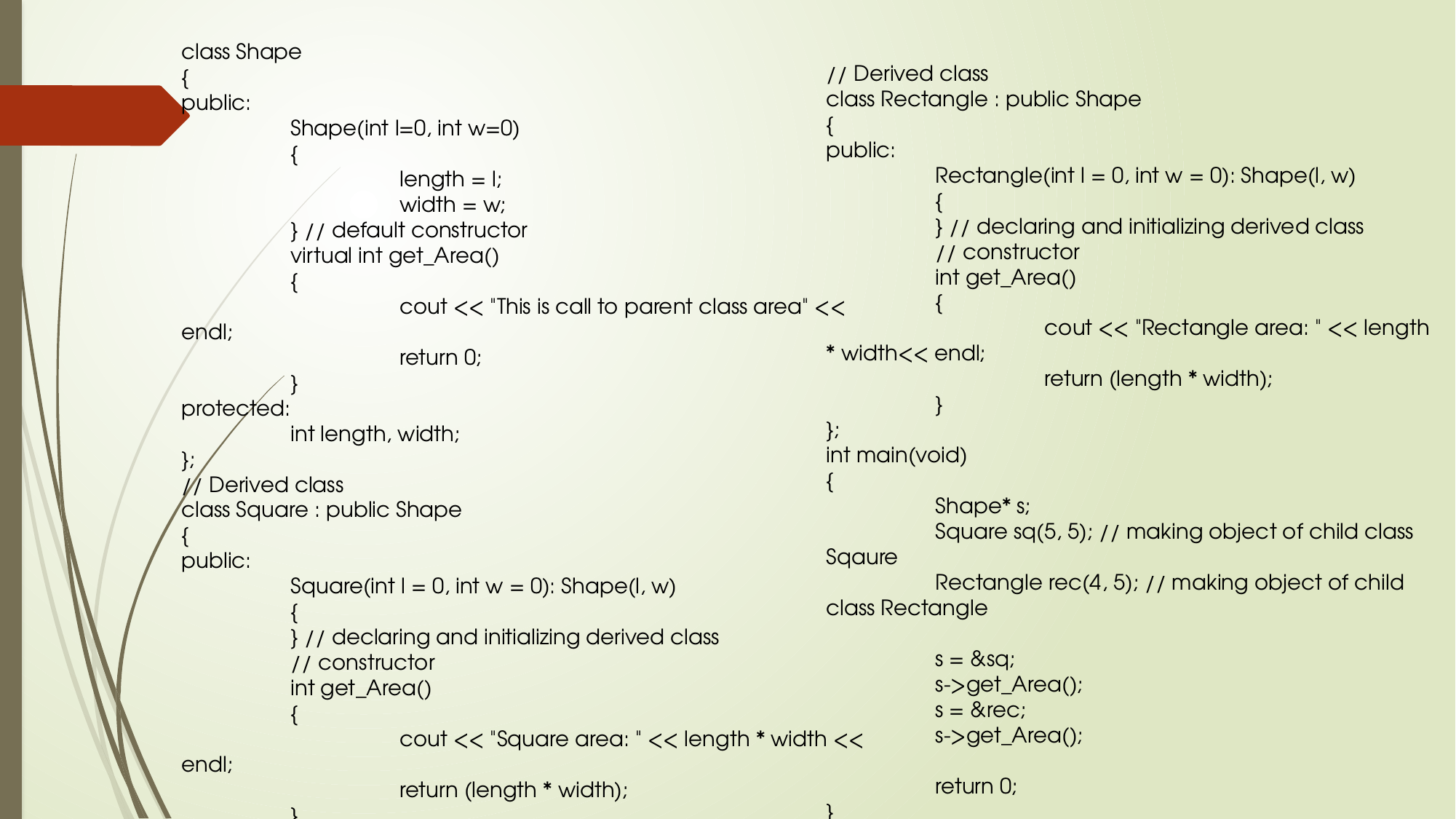

class Shape
{
public:
	Shape(int l=0, int w=0)
	{
		length = l;
		width = w;
	} // default constructor
	virtual int get_Area()
	{
		cout << "This is call to parent class area" << endl;
		return 0;
	}
protected:
	int length, width;
};
// Derived class
class Square : public Shape
{
public:
	Square(int l = 0, int w = 0): Shape(l, w)
	{
	} // declaring and initializing derived class
	// constructor
	int get_Area()
	{
		cout << "Square area: " << length * width << endl;
		return (length * width);
	}
};
// Derived class
class Rectangle : public Shape
{
public:
	Rectangle(int l = 0, int w = 0): Shape(l, w)
	{
	} // declaring and initializing derived class
	// constructor
	int get_Area()
	{
		cout << "Rectangle area: " << length * width<< endl;
		return (length * width);
	}
};
int main(void)
{
	Shape* s;
	Square sq(5, 5); // making object of child class Sqaure
	Rectangle rec(4, 5); // making object of child class Rectangle

	s = &sq;
	s->get_Area();
	s = &rec;
	s->get_Area();

	return 0;
}